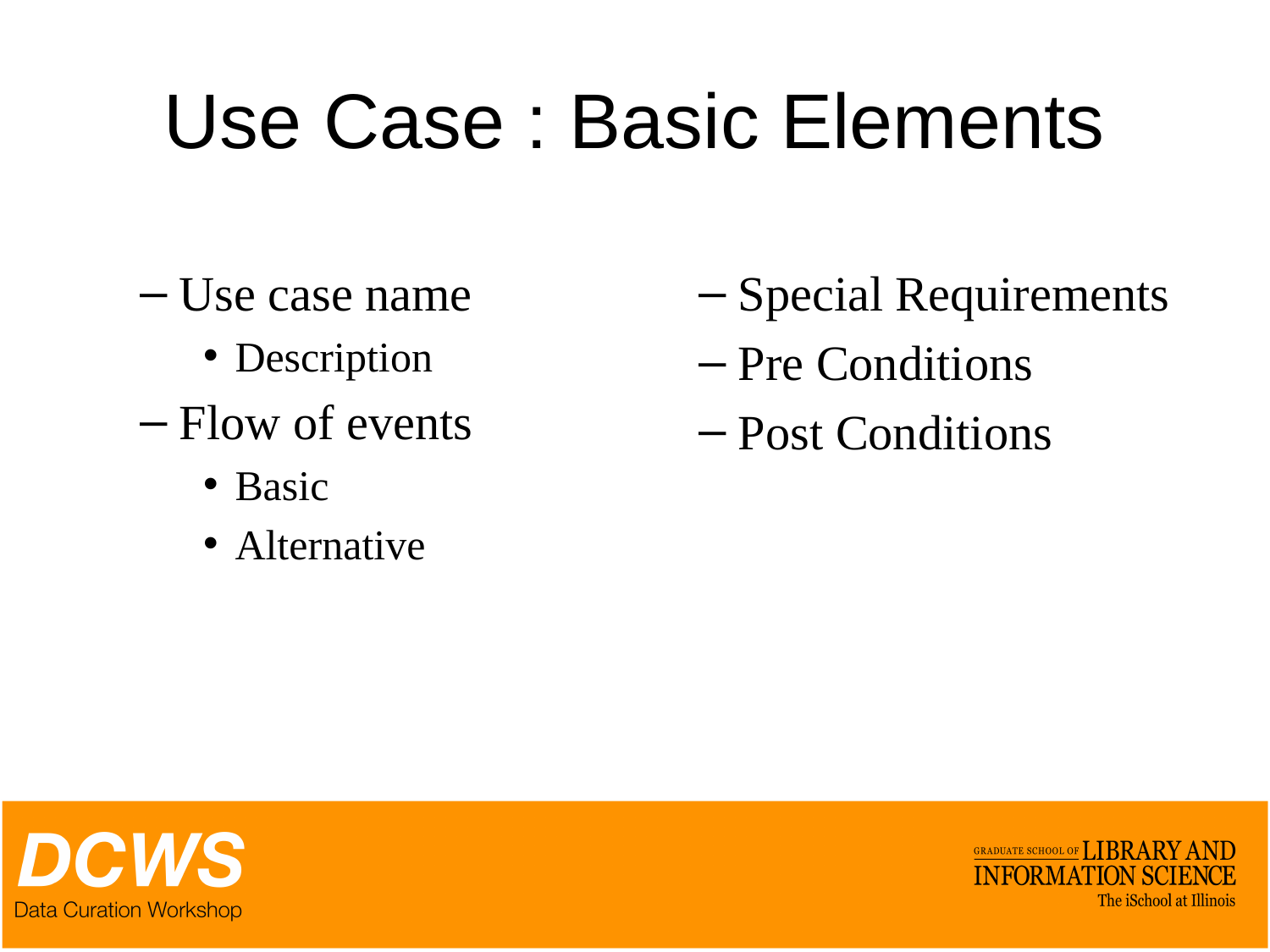

# Use Case : Basic Elements
Use case name
Description
Flow of events
Basic
Alternative

Special Requirements
Pre Conditions
Post Conditions